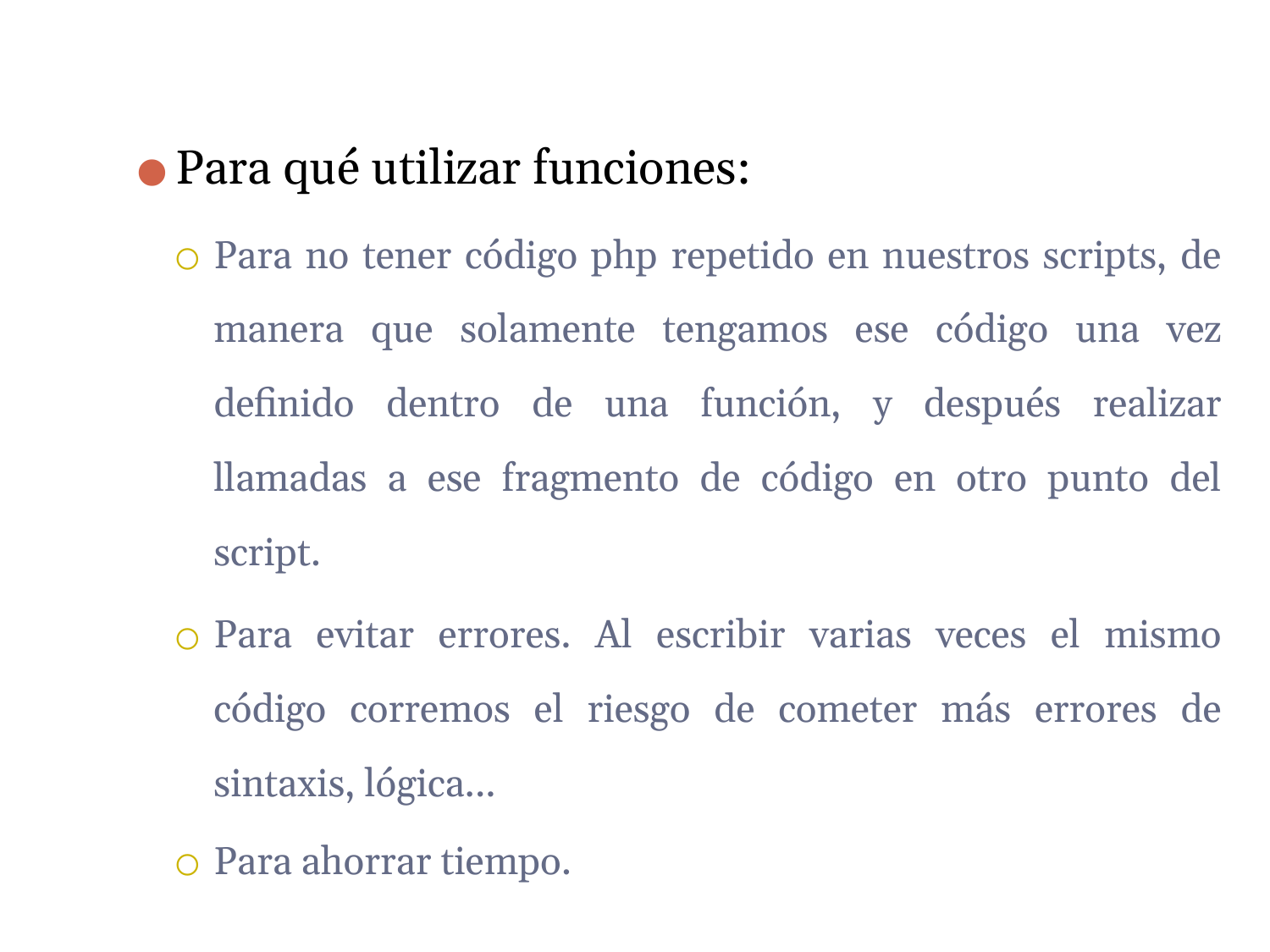

Para qué utilizar funciones:
Para no tener código php repetido en nuestros scripts, de manera que solamente tengamos ese código una vez definido dentro de una función, y después realizar llamadas a ese fragmento de código en otro punto del script.
Para evitar errores. Al escribir varias veces el mismo código corremos el riesgo de cometer más errores de sintaxis, lógica...
Para ahorrar tiempo.